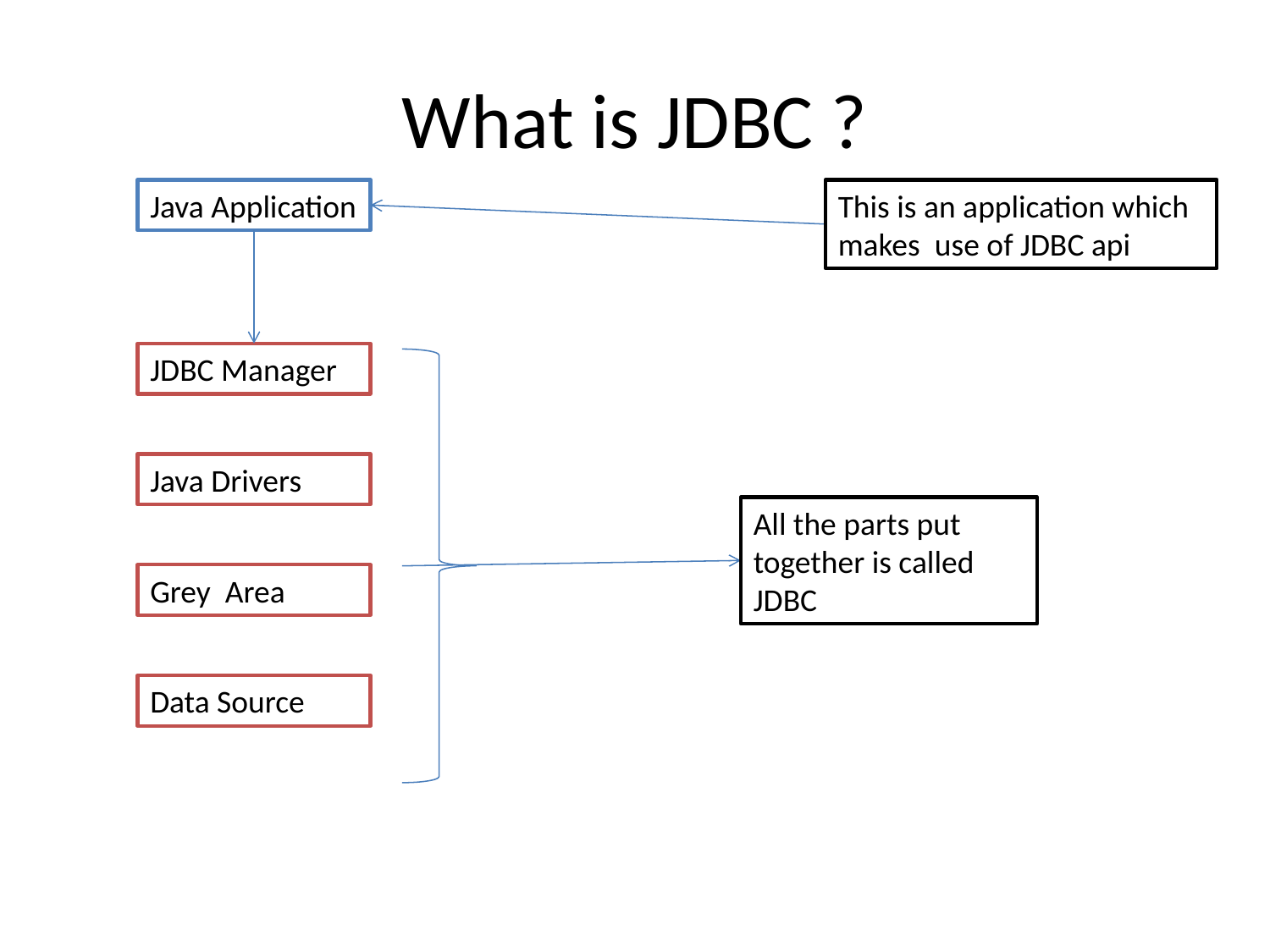

# What is JDBC ?
Java Application
This is an application which makes  use of JDBC api
JDBC Manager

Java Drivers
All the parts put together is called JDBC
Grey  Area
Data Source